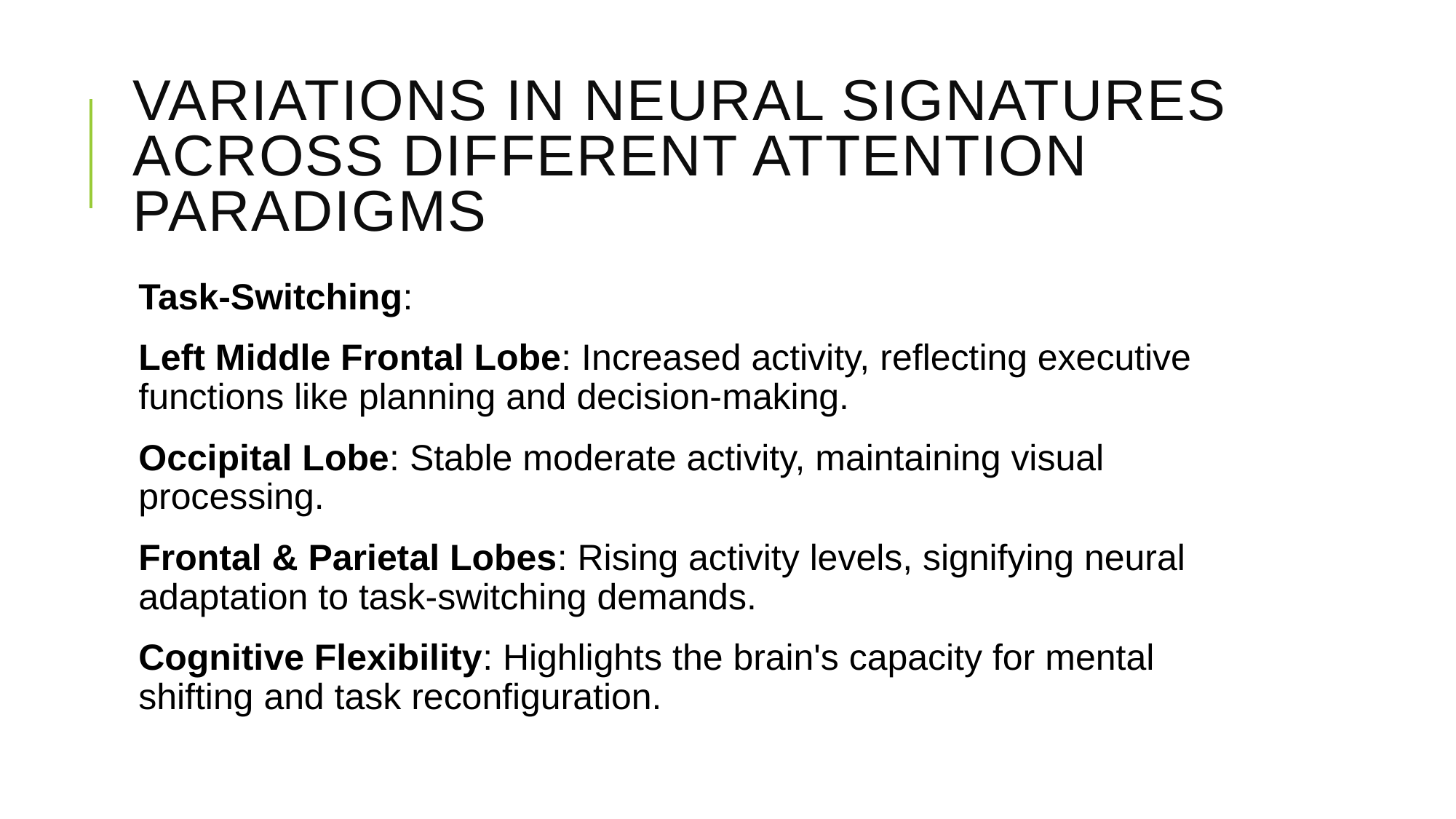

# Variations in neural signatures across different attention paradigms
Task-Switching:
Left Middle Frontal Lobe: Increased activity, reflecting executive functions like planning and decision-making.
Occipital Lobe: Stable moderate activity, maintaining visual processing.
Frontal & Parietal Lobes: Rising activity levels, signifying neural adaptation to task-switching demands.
Cognitive Flexibility: Highlights the brain's capacity for mental shifting and task reconfiguration.